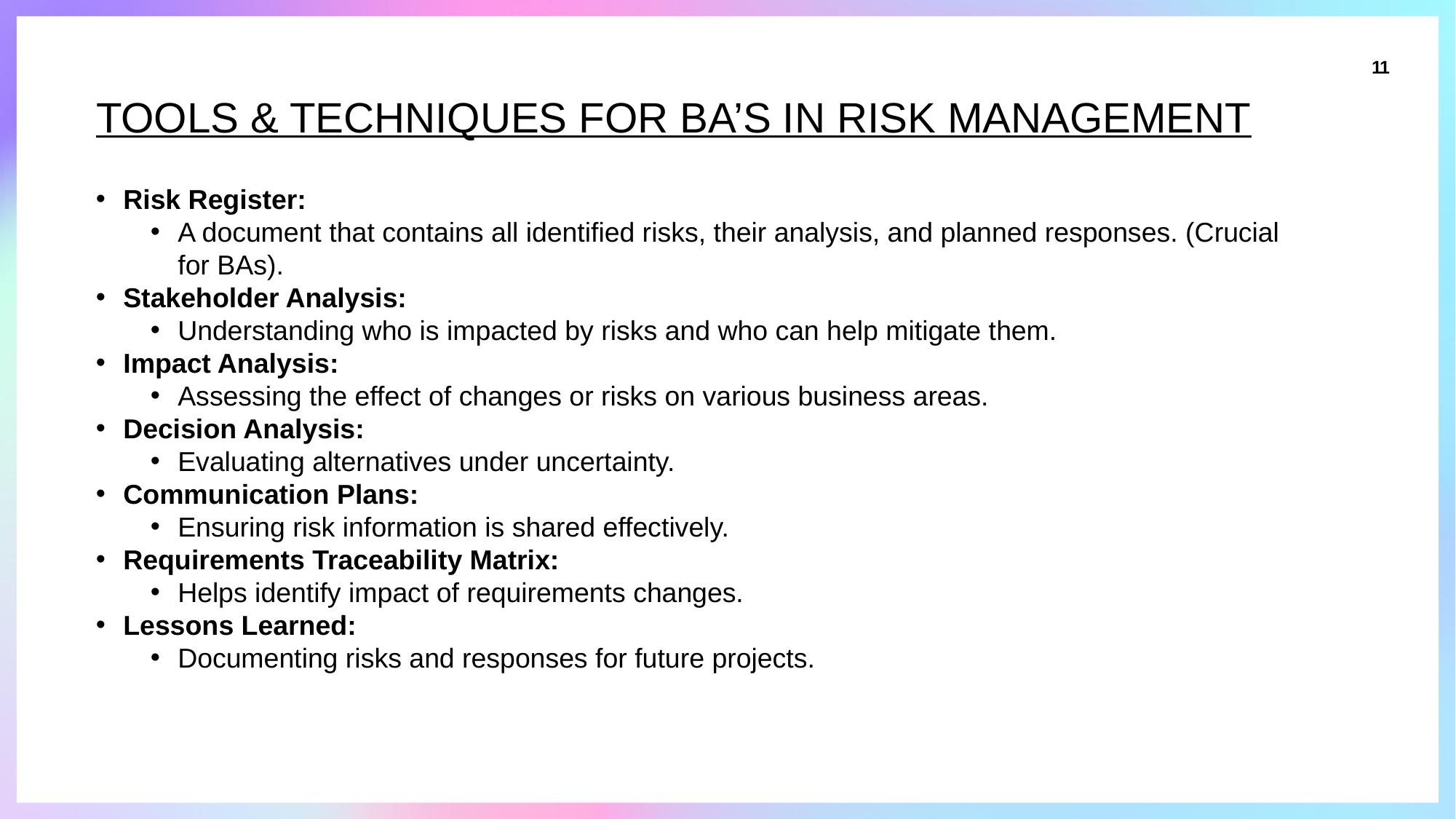

# Tools & Techniques for BA’s in Risk Management
11
Risk Register:
A document that contains all identified risks, their analysis, and planned responses. (Crucial for BAs).
Stakeholder Analysis:
Understanding who is impacted by risks and who can help mitigate them.
Impact Analysis:
Assessing the effect of changes or risks on various business areas.
Decision Analysis:
Evaluating alternatives under uncertainty.
Communication Plans:
Ensuring risk information is shared effectively.
Requirements Traceability Matrix:
Helps identify impact of requirements changes.
Lessons Learned:
Documenting risks and responses for future projects.